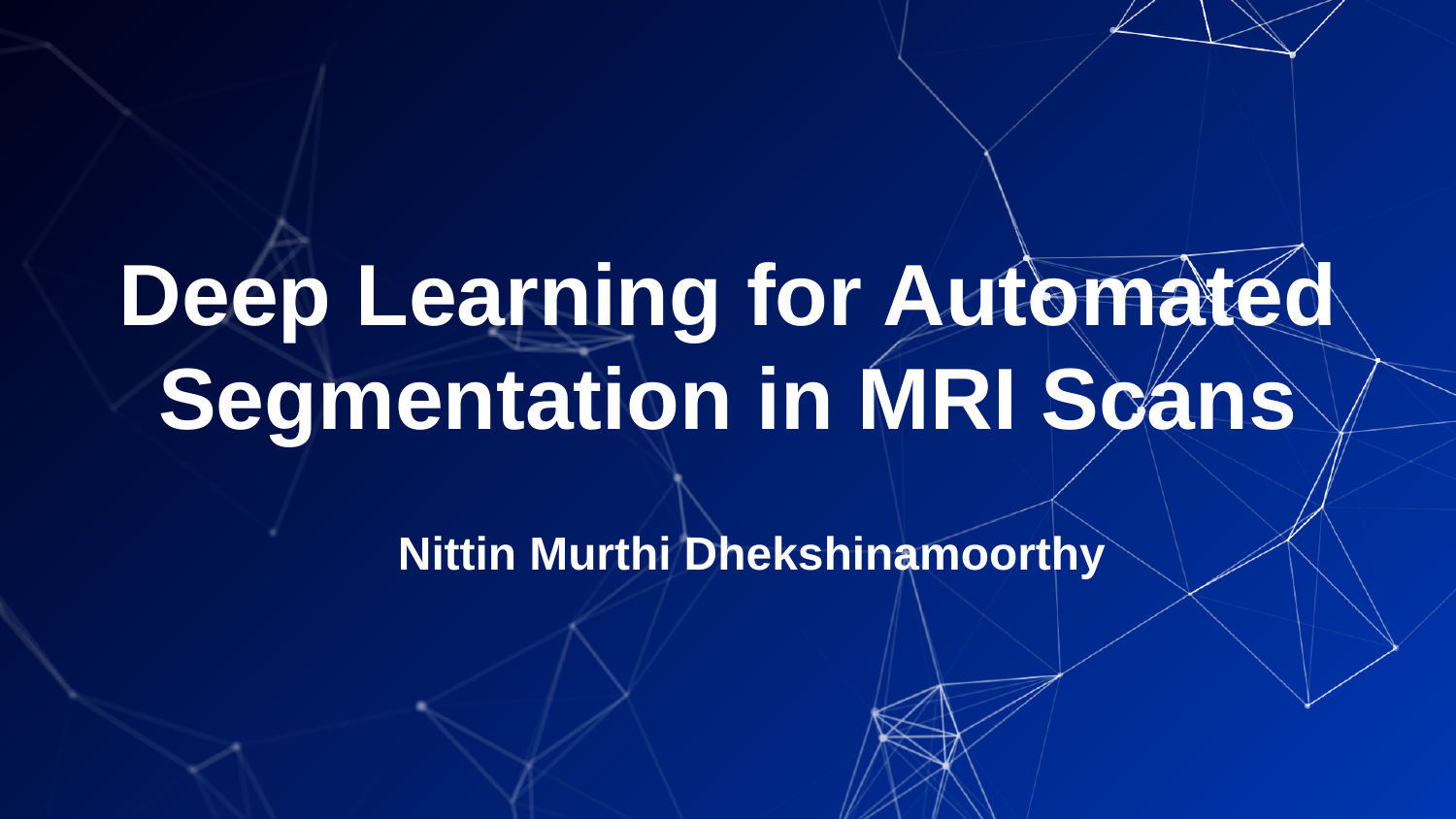

# Deep Learning for Automated Segmentation in MRI Scans
Nittin Murthi Dhekshinamoorthy